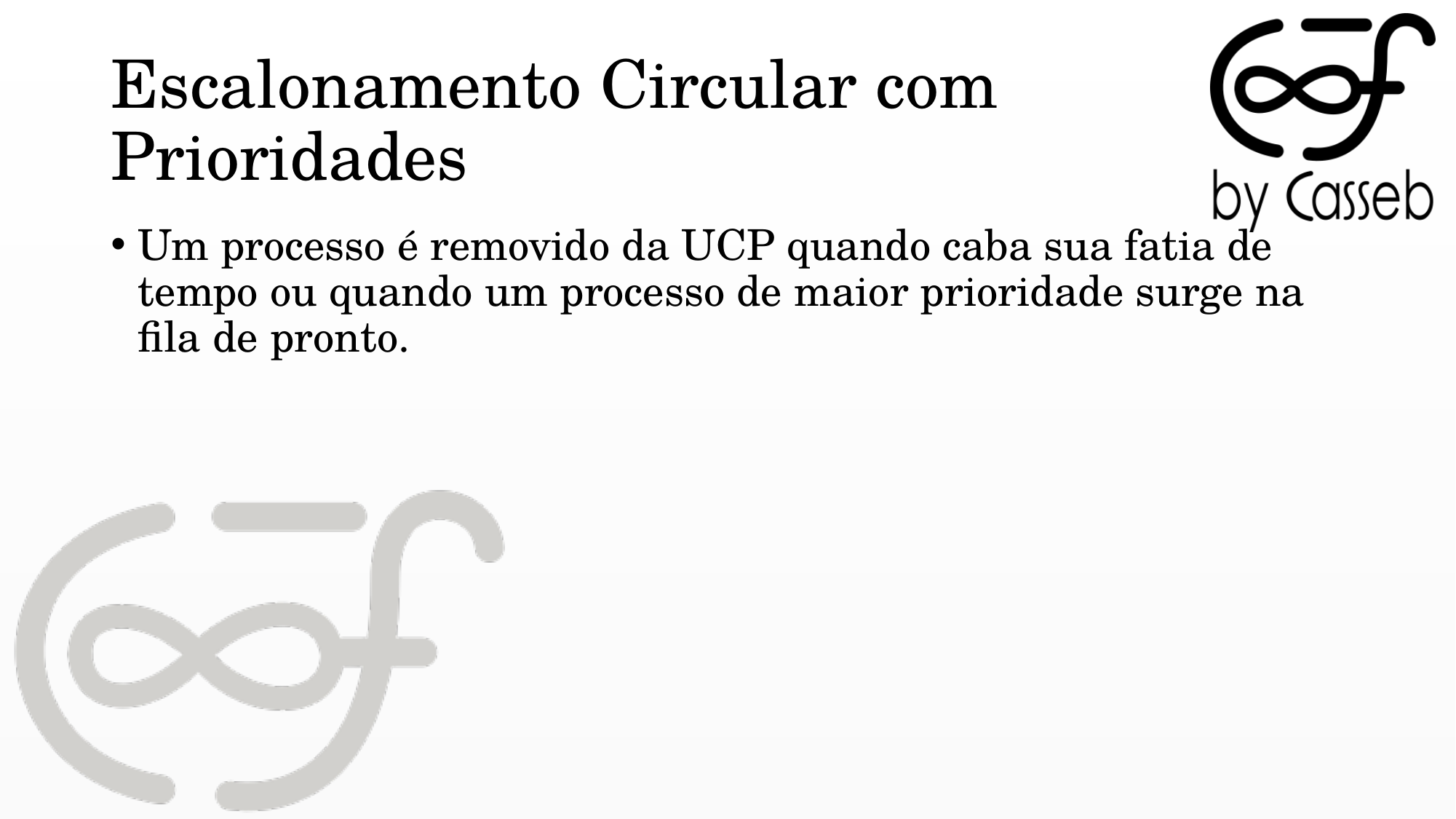

# Escalonamento Circular com Prioridades
Um processo é removido da UCP quando caba sua fatia de tempo ou quando um processo de maior prioridade surge na fila de pronto.